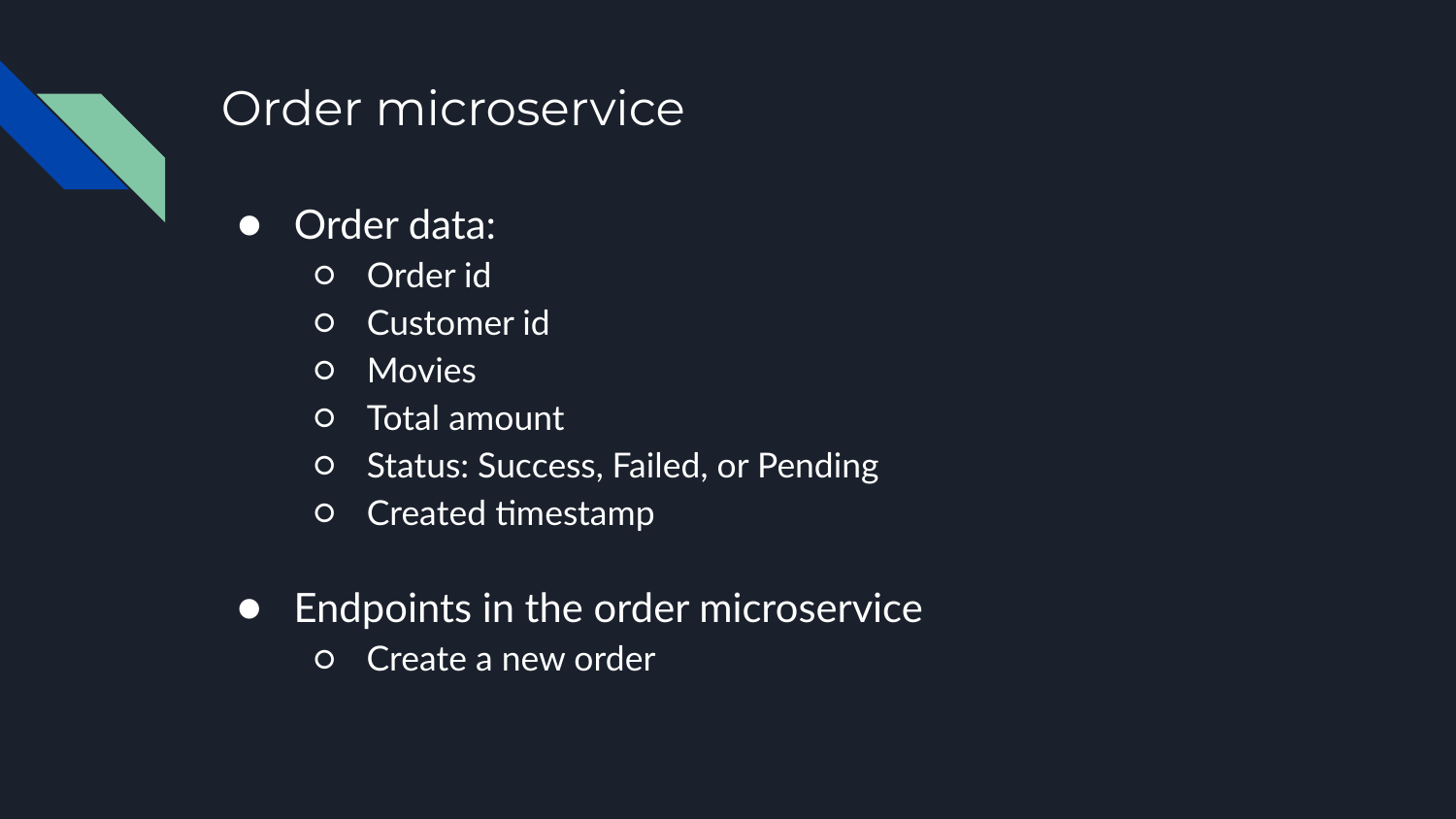

# Order microservice
Order data:
Order id
Customer id
Movies
Total amount
Status: Success, Failed, or Pending
Created timestamp
Endpoints in the order microservice
Create a new order